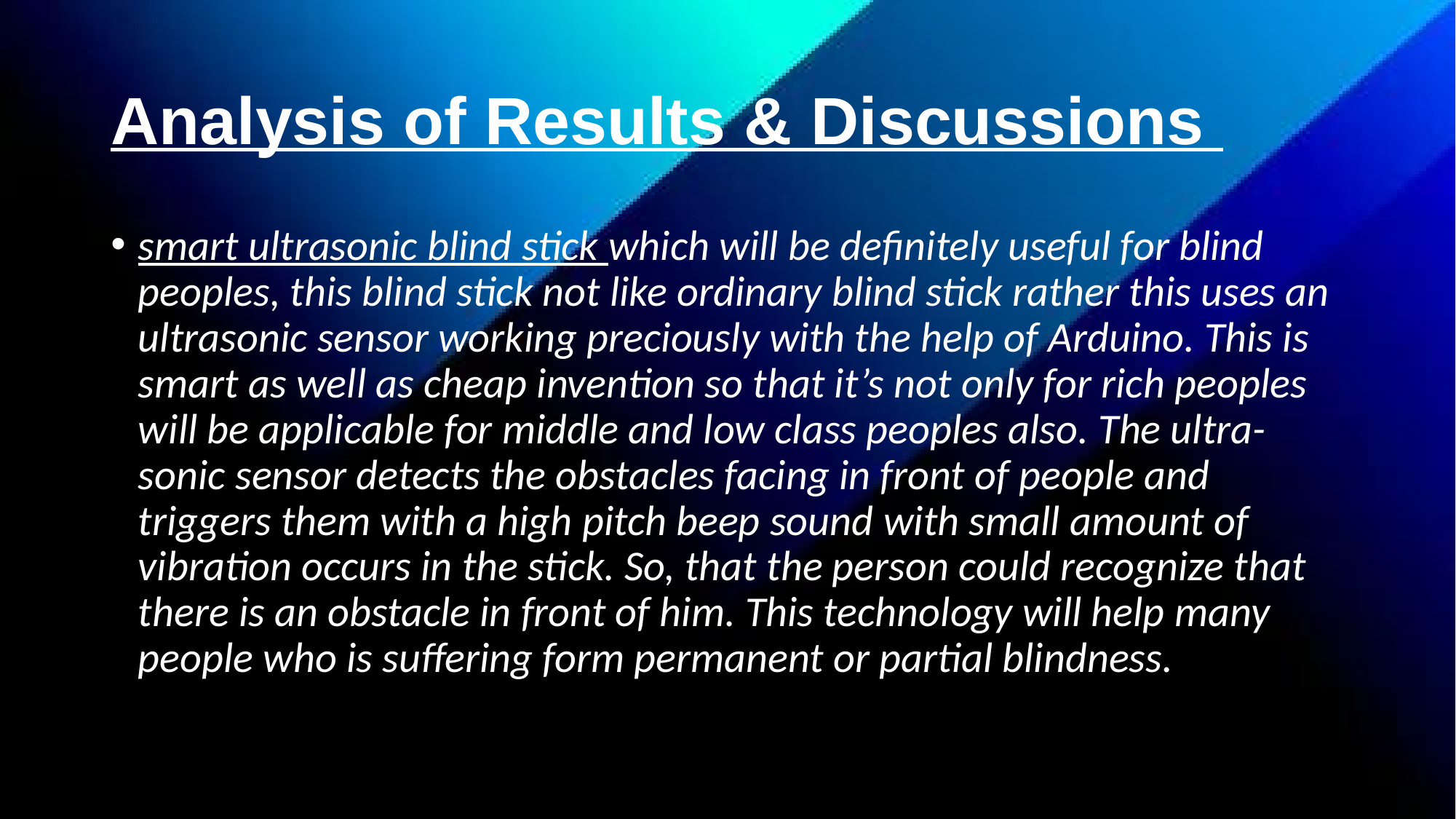

# Analysis of Results & Discussions
smart ultrasonic blind stick which will be definitely useful for blind peoples, this blind stick not like ordinary blind stick rather this uses an ultrasonic sensor working preciously with the help of Arduino. This is smart as well as cheap invention so that it’s not only for rich peoples will be applicable for middle and low class peoples also. The ultra-sonic sensor detects the obstacles facing in front of people and triggers them with a high pitch beep sound with small amount of vibration occurs in the stick. So, that the person could recognize that there is an obstacle in front of him. This technology will help many people who is suffering form permanent or partial blindness.